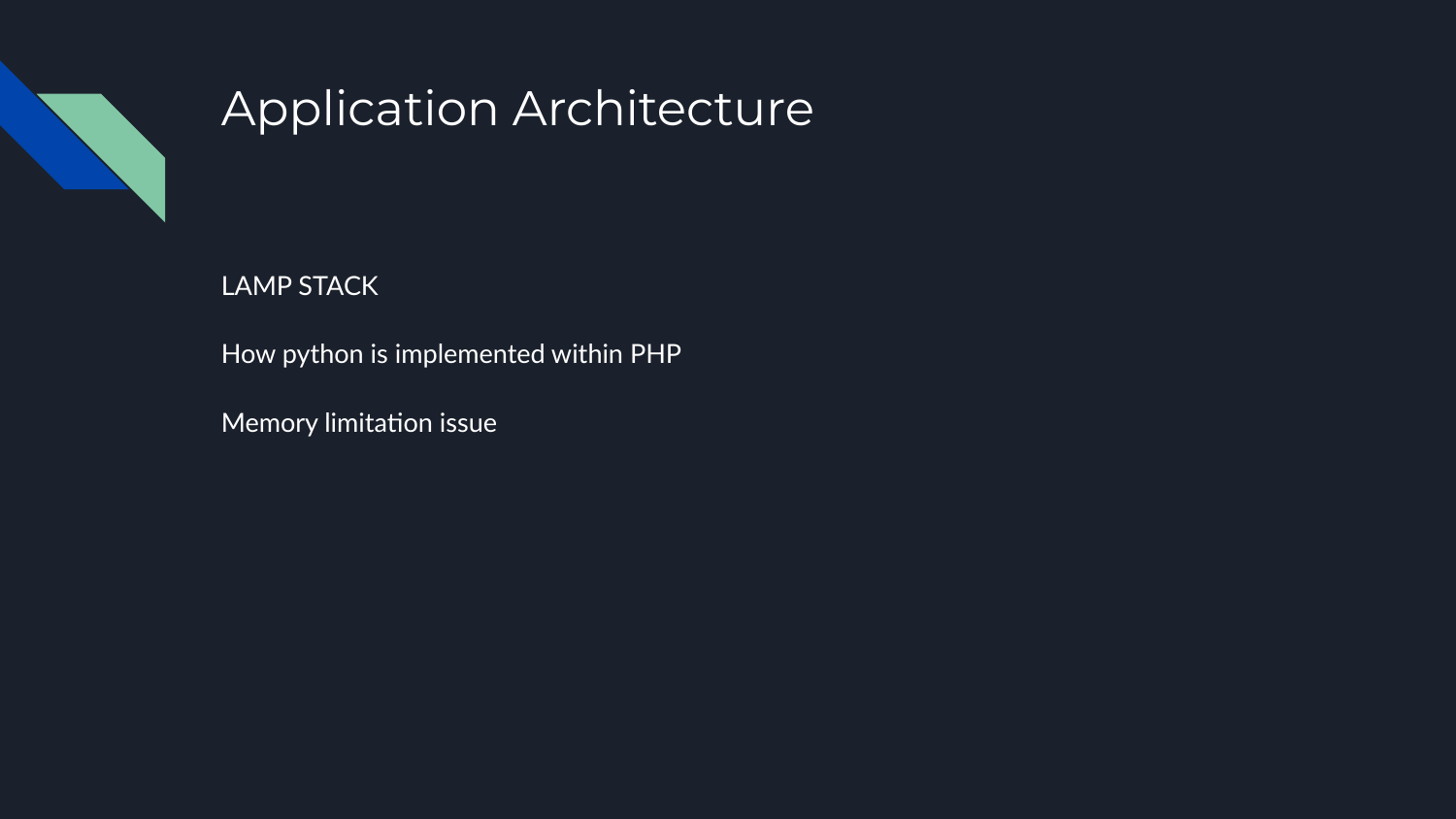

# Application Architecture
LAMP STACK
How python is implemented within PHP
Memory limitation issue